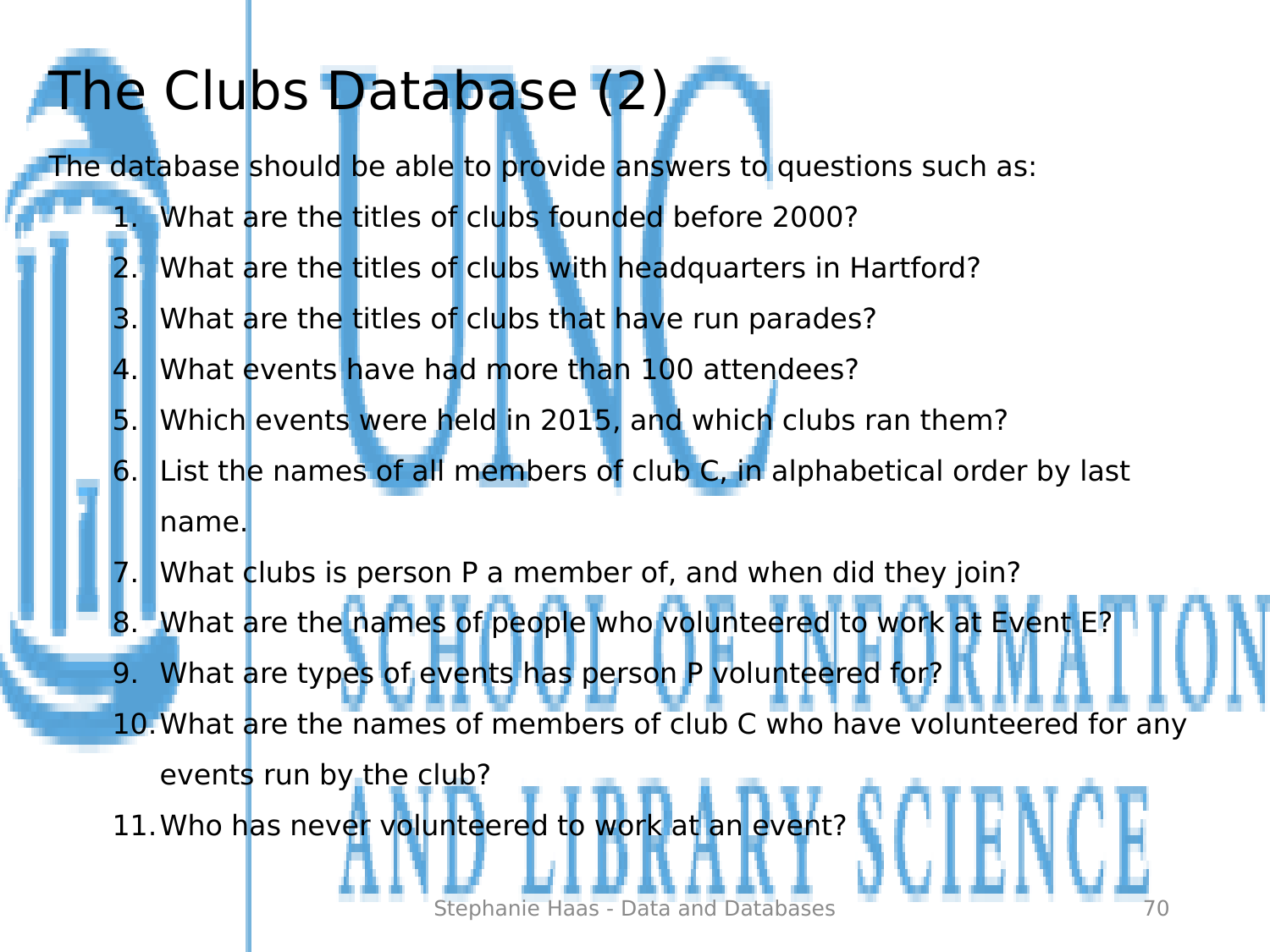

# The Clubs Database (2)
The database should be able to provide answers to questions such as:
What are the titles of clubs founded before 2000?
What are the titles of clubs with headquarters in Hartford?
What are the titles of clubs that have run parades?
What events have had more than 100 attendees?
Which events were held in 2015, and which clubs ran them?
List the names of all members of club C, in alphabetical order by last name.
What clubs is person P a member of, and when did they join?
What are the names of people who volunteered to work at Event E?
What are types of events has person P volunteered for?
What are the names of members of club C who have volunteered for any events run by the club?
Who has never volunteered to work at an event?
Stephanie Haas - Data and Databases
70